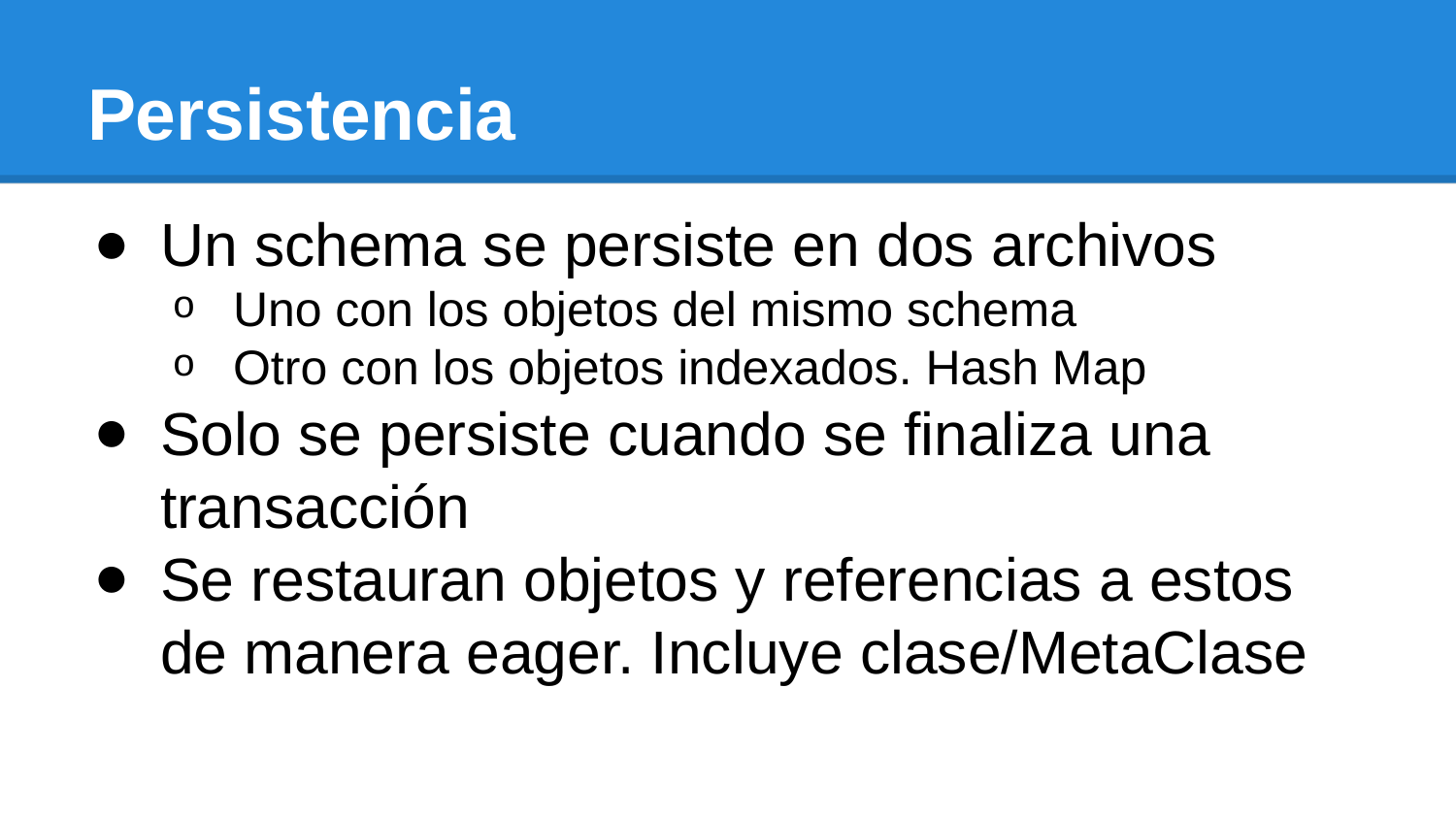

# Persistencia
Un schema se persiste en dos archivos
Uno con los objetos del mismo schema
Otro con los objetos indexados. Hash Map
Solo se persiste cuando se finaliza una transacción
Se restauran objetos y referencias a estos de manera eager. Incluye clase/MetaClase